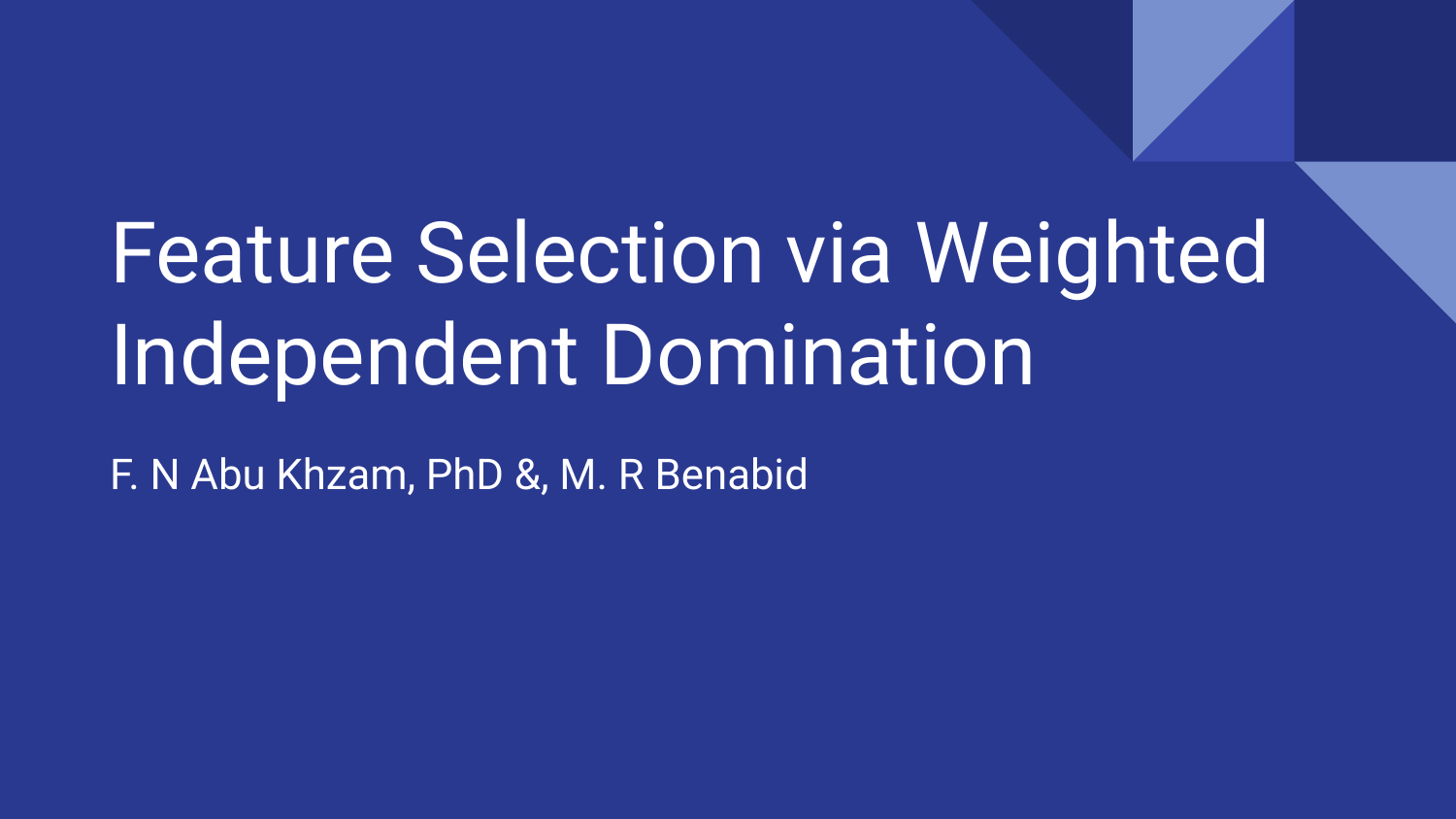

# Feature Selection via Weighted Independent Domination
F. N Abu Khzam, PhD &, M. R Benabid